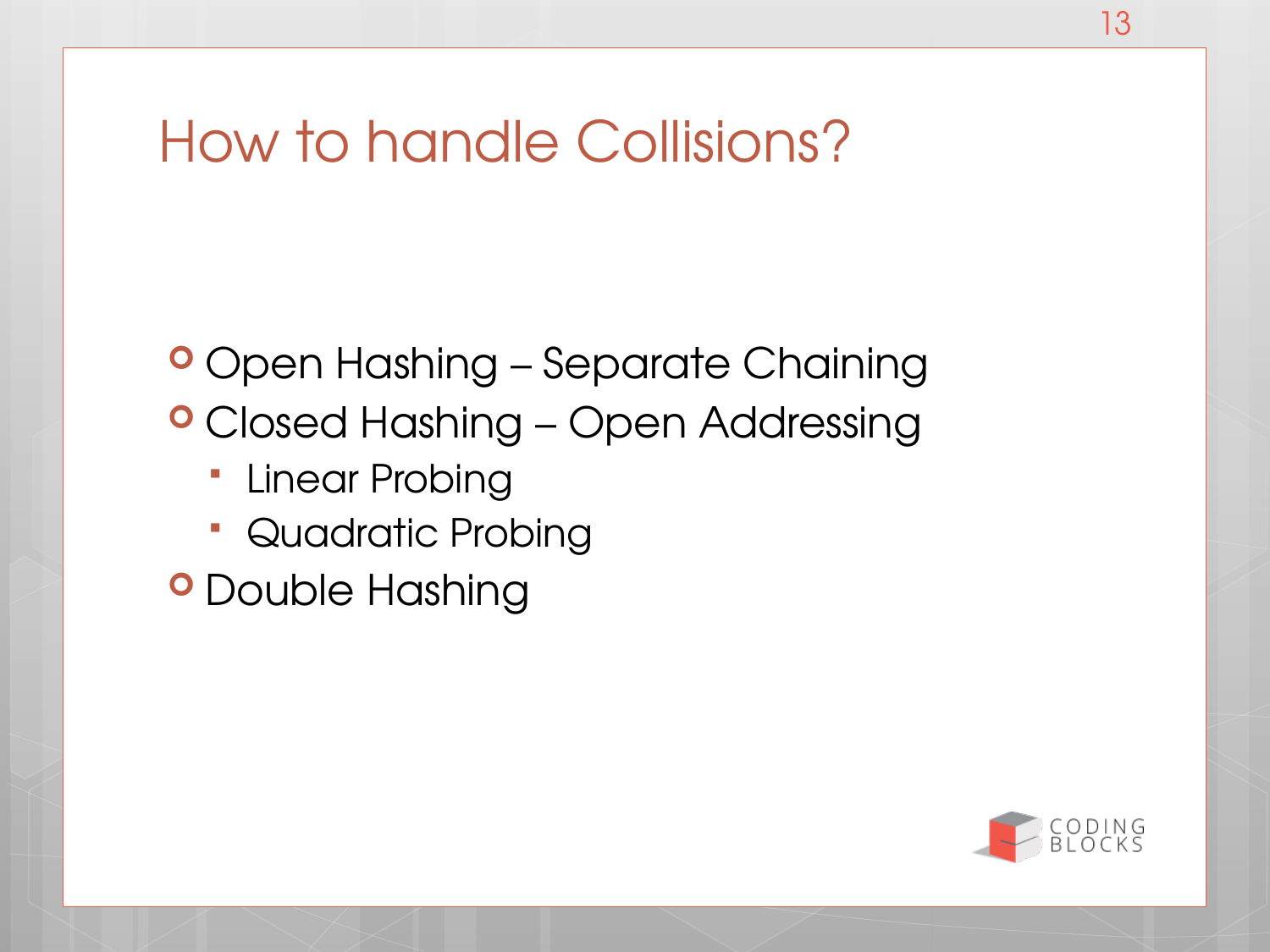

13
# How to handle Collisions?
Open Hashing – Separate Chaining
Closed Hashing – Open Addressing
Linear Probing
Quadratic Probing
Double Hashing